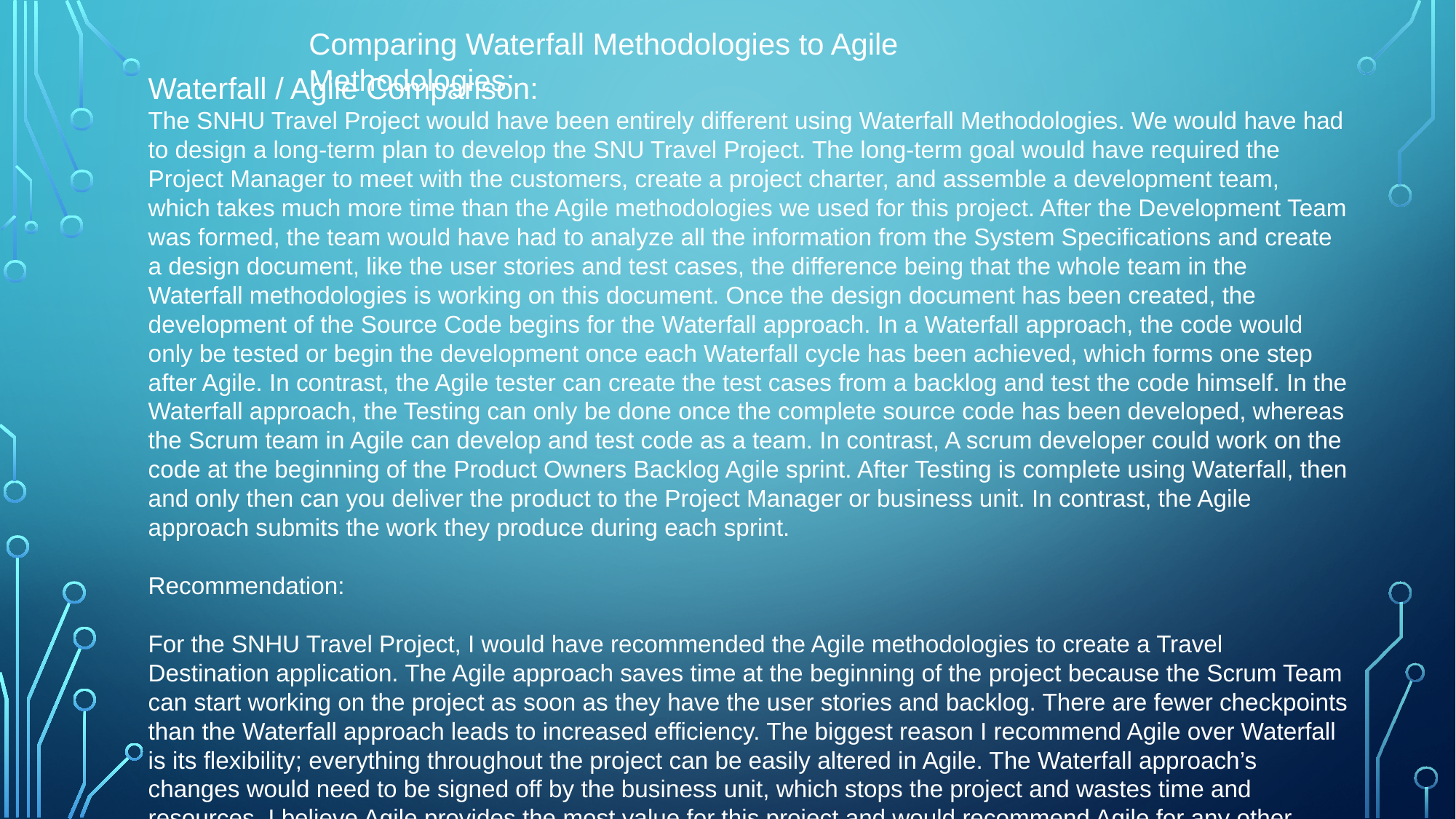

Comparing Waterfall Methodologies to Agile Methodologies:
Waterfall / Agile Comparison:
The SNHU Travel Project would have been entirely different using Waterfall Methodologies. We would have had to design a long-term plan to develop the SNU Travel Project. The long-term goal would have required the Project Manager to meet with the customers, create a project charter, and assemble a development team, which takes much more time than the Agile methodologies we used for this project. After the Development Team was formed, the team would have had to analyze all the information from the System Specifications and create a design document, like the user stories and test cases, the difference being that the whole team in the Waterfall methodologies is working on this document. Once the design document has been created, the development of the Source Code begins for the Waterfall approach. In a Waterfall approach, the code would only be tested or begin the development once each Waterfall cycle has been achieved, which forms one step after Agile. In contrast, the Agile tester can create the test cases from a backlog and test the code himself. In the Waterfall approach, the Testing can only be done once the complete source code has been developed, whereas the Scrum team in Agile can develop and test code as a team. In contrast, A scrum developer could work on the code at the beginning of the Product Owners Backlog Agile sprint. After Testing is complete using Waterfall, then and only then can you deliver the product to the Project Manager or business unit. In contrast, the Agile approach submits the work they produce during each sprint.

Recommendation:

For the SNHU Travel Project, I would have recommended the Agile methodologies to create a Travel Destination application. The Agile approach saves time at the beginning of the project because the Scrum Team can start working on the project as soon as they have the user stories and backlog. There are fewer checkpoints than the Waterfall approach leads to increased efficiency. The biggest reason I recommend Agile over Waterfall is its flexibility; everything throughout the project can be easily altered in Agile. The Waterfall approach’s changes would need to be signed off by the business unit, which stops the project and wastes time and resources. I believe Agile provides the most value for this project and would recommend Agile for any other Software Development Lifecycle.